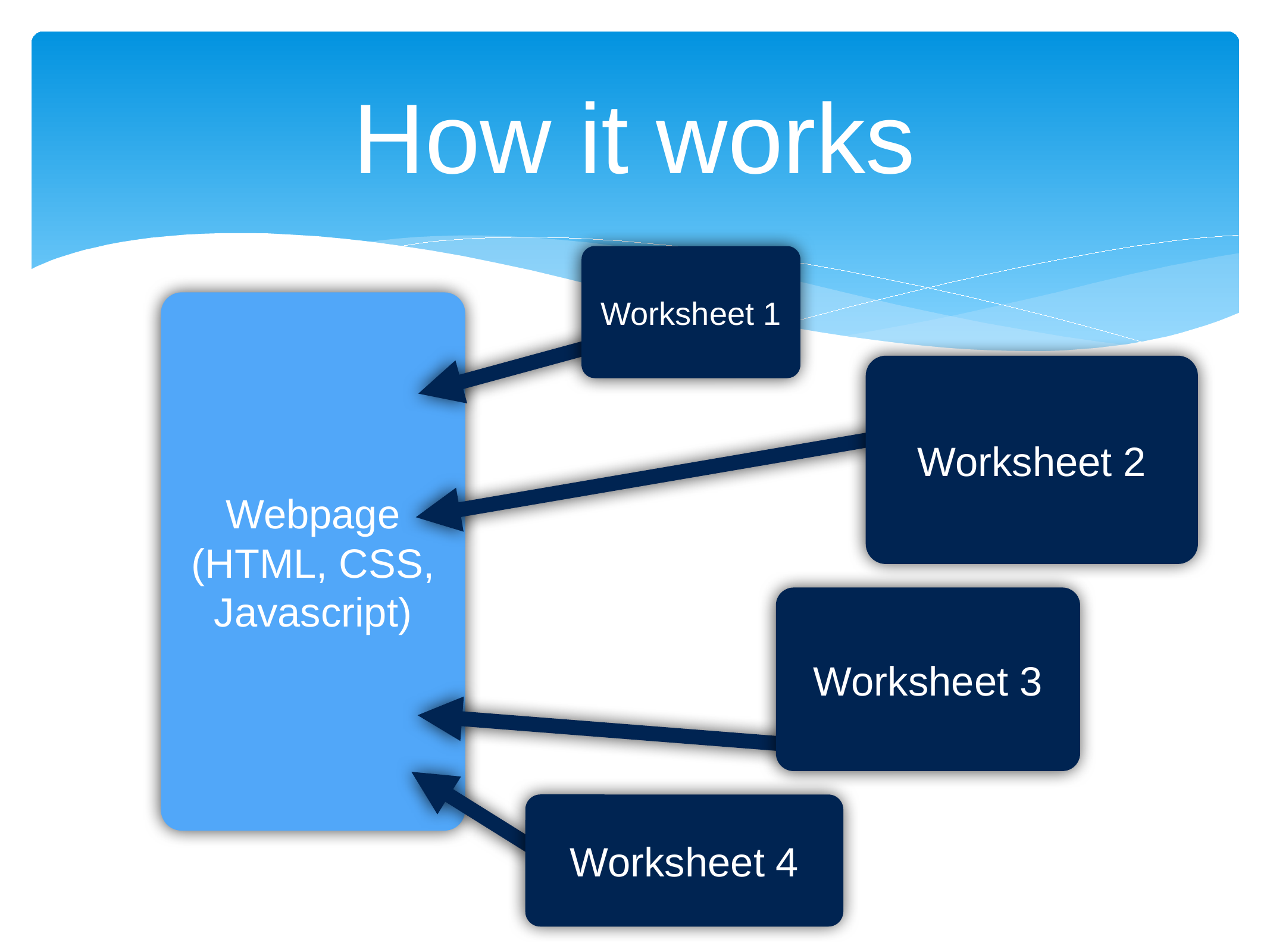

# How it works
Worksheet 1
Webpage
(HTML, CSS, Javascript)

Worksheet 2

Worksheet 3

Worksheet 4